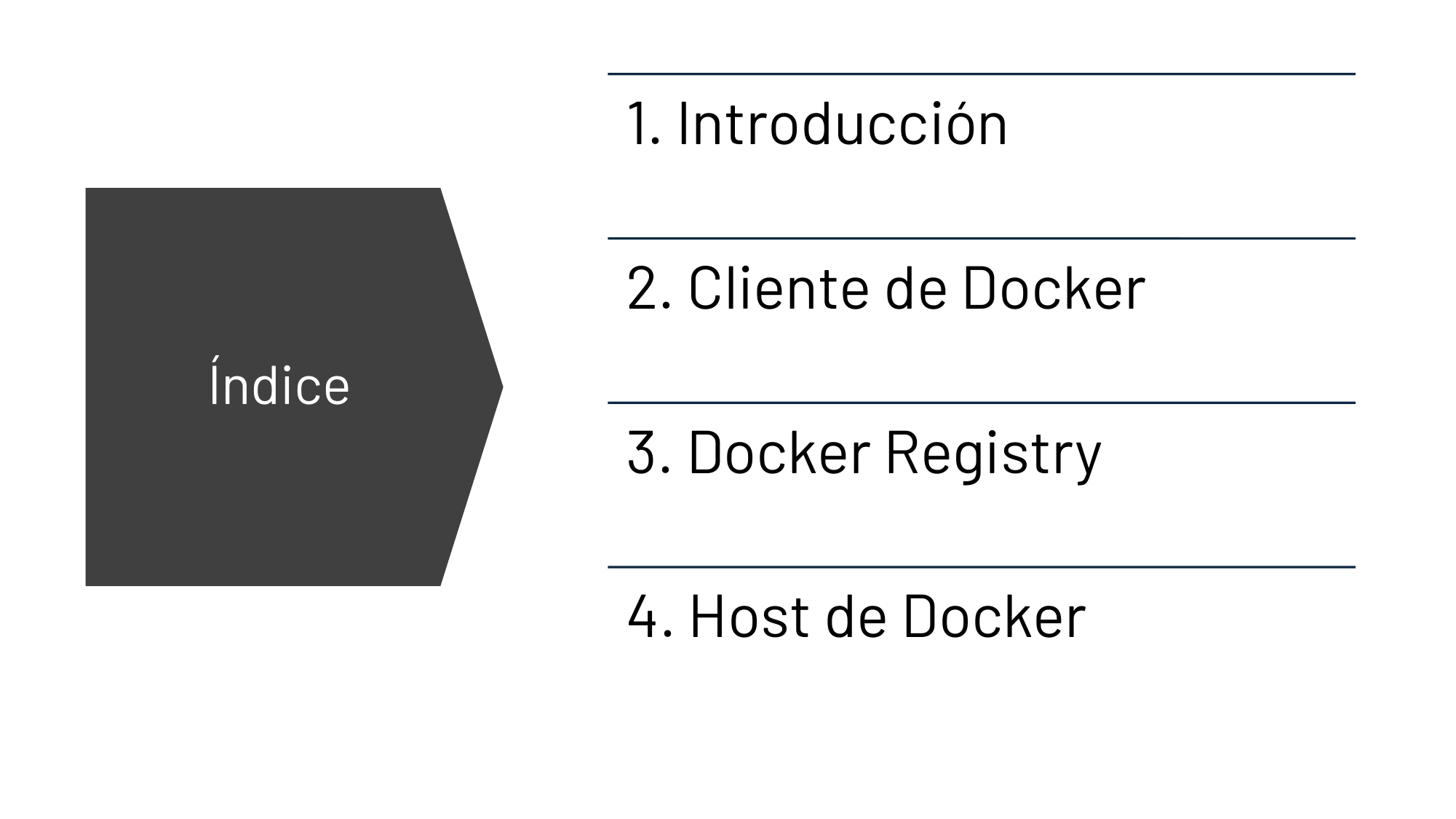

1. Introducción
2. Cliente de Docker
3. Docker Registry
4. Host de Docker

# Índice